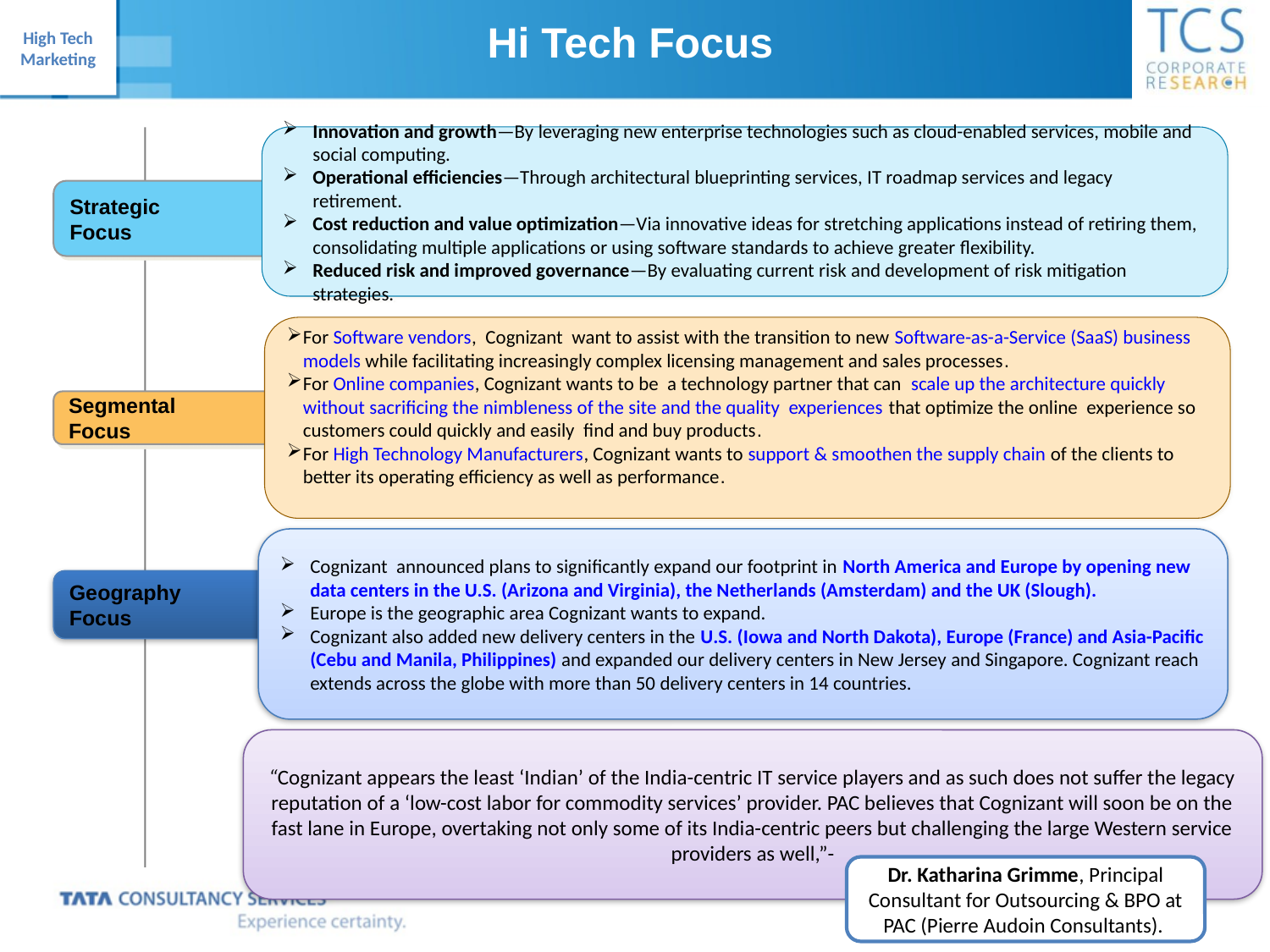

Hi Tech Focus
Innovation and growth—By leveraging new enterprise technologies such as cloud-enabled services, mobile and social computing.
Operational efficiencies—Through architectural blueprinting services, IT roadmap services and legacy retirement.
Cost reduction and value optimization—Via innovative ideas for stretching applications instead of retiring them, consolidating multiple applications or using software standards to achieve greater flexibility.
Reduced risk and improved governance—By evaluating current risk and development of risk mitigation strategies.

Strategic
Focus
For Software vendors,  Cognizant  want to assist with the transition to new Software-as-a-Service (SaaS) business models while facilitating increasingly complex licensing management and sales processes.
For Online companies, Cognizant wants to be  a technology partner that can  scale up the architecture quickly without sacrificing the nimbleness of the site and the quality  experiences that optimize the online  experience so customers could quickly and easily  find and buy products.
For High Technology Manufacturers, Cognizant wants to support & smoothen the supply chain of the clients to better its operating efficiency as well as performance.

Segmental
Focus
Cognizant  announced plans to significantly expand our footprint in North America and Europe by opening new data centers in the U.S. (Arizona and Virginia), the Netherlands (Amsterdam) and the UK (Slough).
Europe is the geographic area Cognizant wants to expand.
Cognizant also added new delivery centers in the U.S. (Iowa and North Dakota), Europe (France) and Asia-Pacific (Cebu and Manila, Philippines) and expanded our delivery centers in New Jersey and Singapore. Cognizant reach extends across the globe with more than 50 delivery centers in 14 countries.
Geography
Focus
“Cognizant appears the least ‘Indian’ of the India-centric IT service players and as such does not suffer the legacy reputation of a ‘low-cost labor for commodity services’ provider. PAC believes that Cognizant will soon be on the fast lane in Europe, overtaking not only some of its India-centric peers but challenging the large Western service providers as well,”-
Dr. Katharina Grimme, Principal Consultant for Outsourcing & BPO at PAC (Pierre Audoin Consultants).